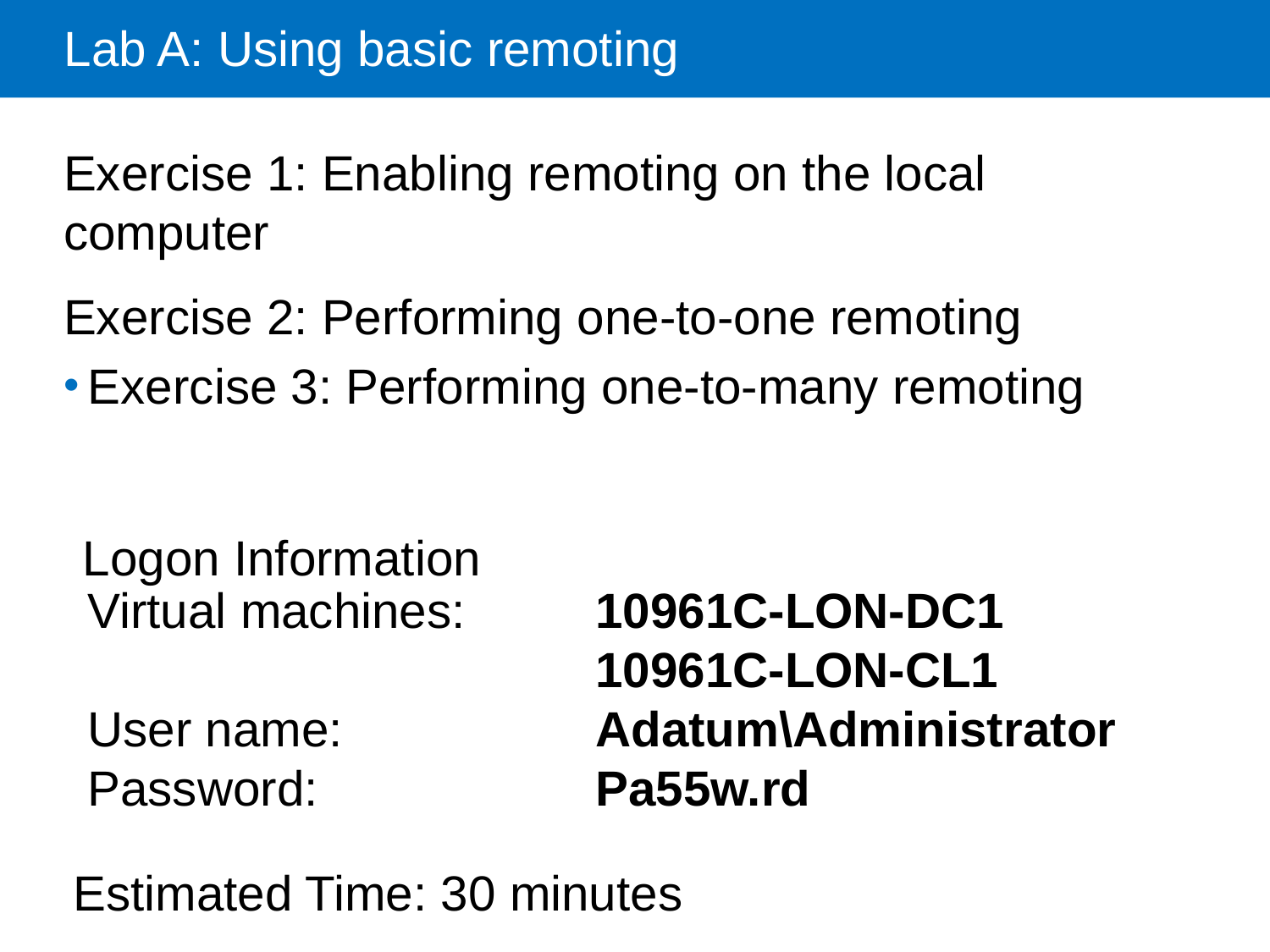

# Lab A: Using basic remoting
Exercise 1: Enabling remoting on the local computer
Exercise 2: Performing one-to-one remoting
Exercise 3: Performing one-to-many remoting
Logon Information
Virtual machines: 	10961C-LON-DC1
				10961C-LON-CL1
User name: 		Adatum\Administrator
Password: 			Pa55w.rd
Estimated Time: 30 minutes